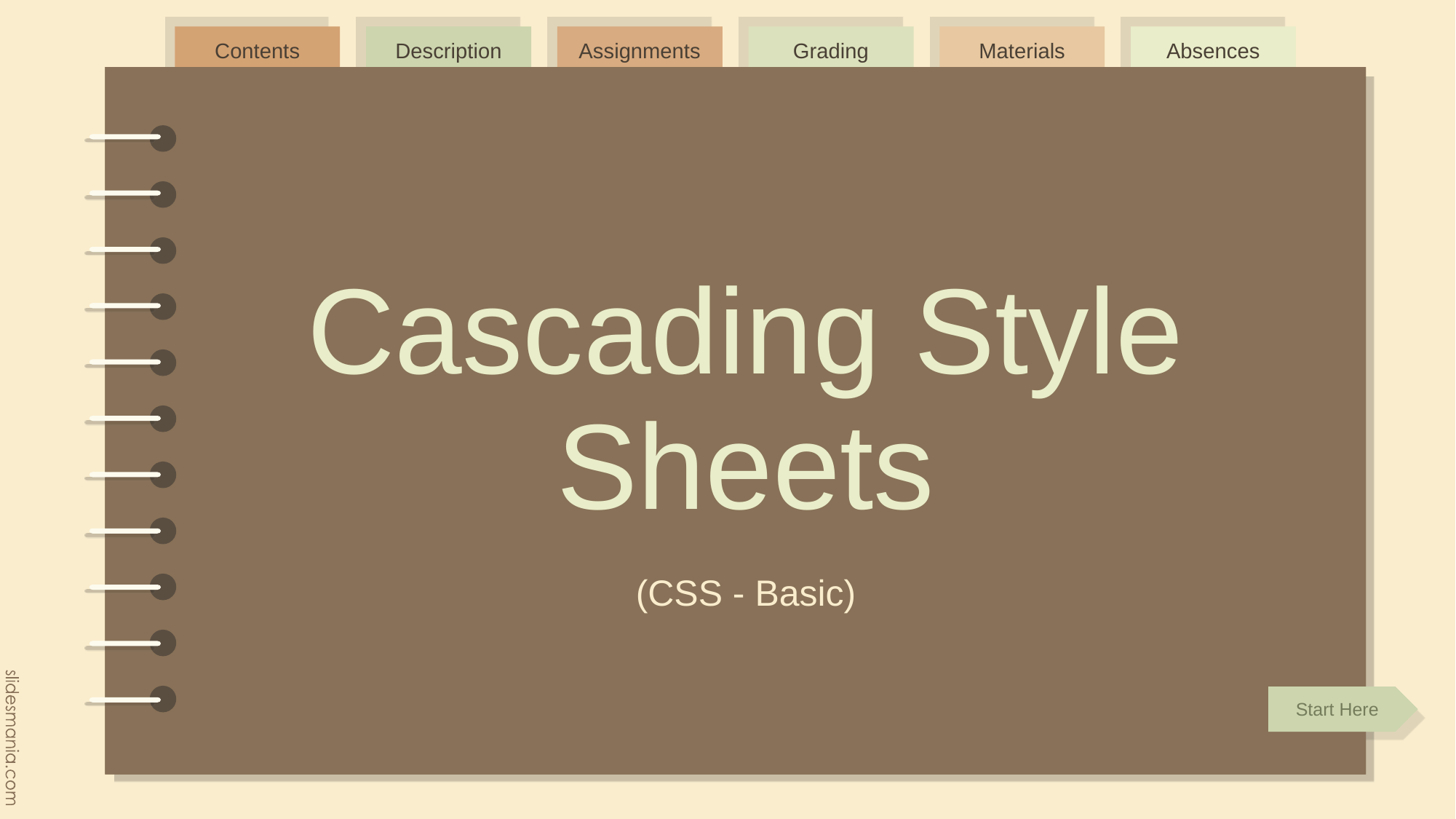

# Cascading Style Sheets
(CSS - Basic)
Start Here